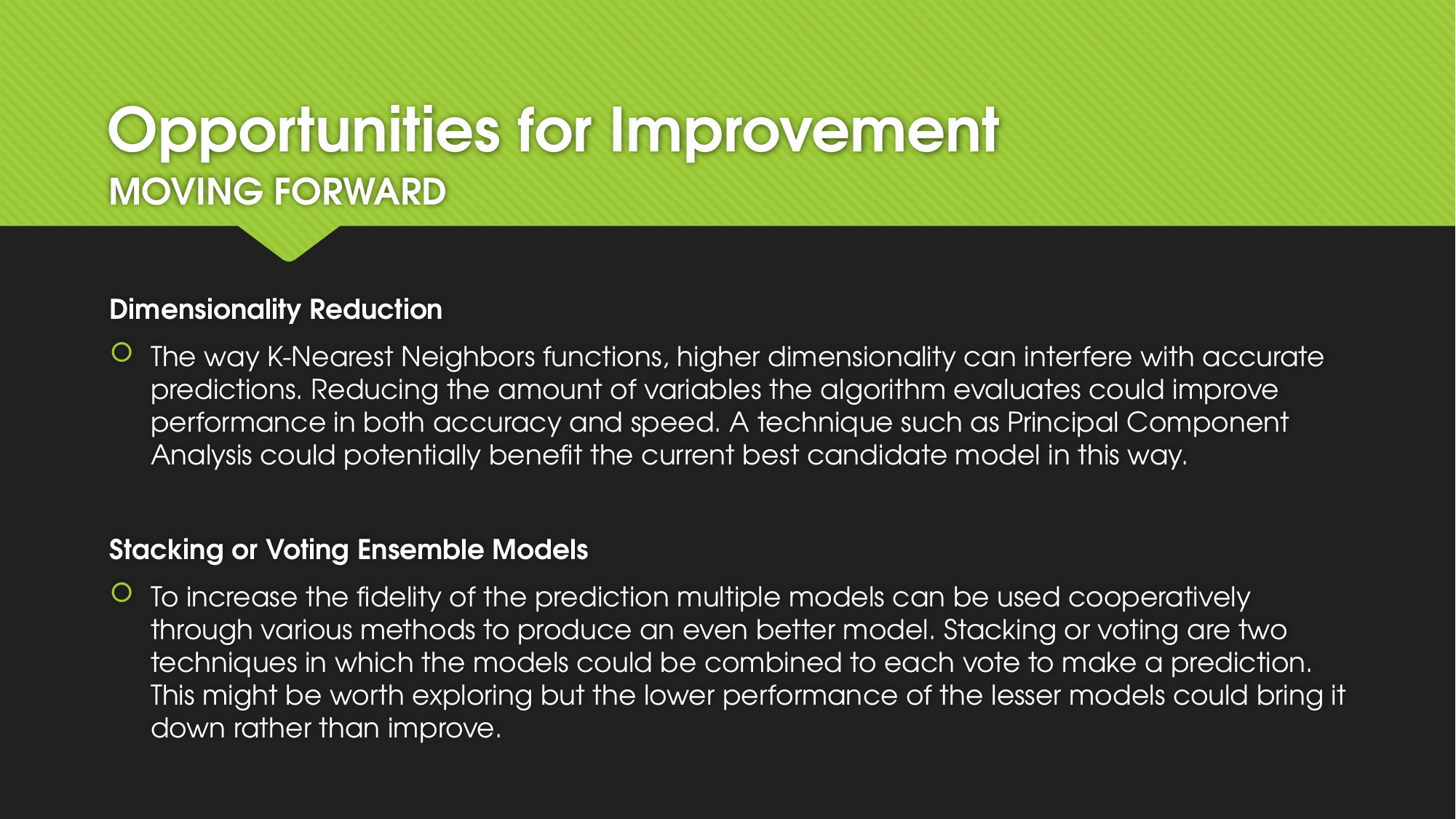

# Opportunities for Improvement
Moving Forward
Dimensionality Reduction
The way K-Nearest Neighbors functions, higher dimensionality can interfere with accurate predictions. Reducing the amount of variables the algorithm evaluates could improve performance in both accuracy and speed. A technique such as Principal Component Analysis could potentially benefit the current best candidate model in this way.

Stacking or Voting Ensemble Models
To increase the fidelity of the prediction multiple models can be used cooperatively through various methods to produce an even better model. Stacking or voting are two techniques in which the models could be combined to each vote to make a prediction. This might be worth exploring but the lower performance of the lesser models could bring it down rather than improve.